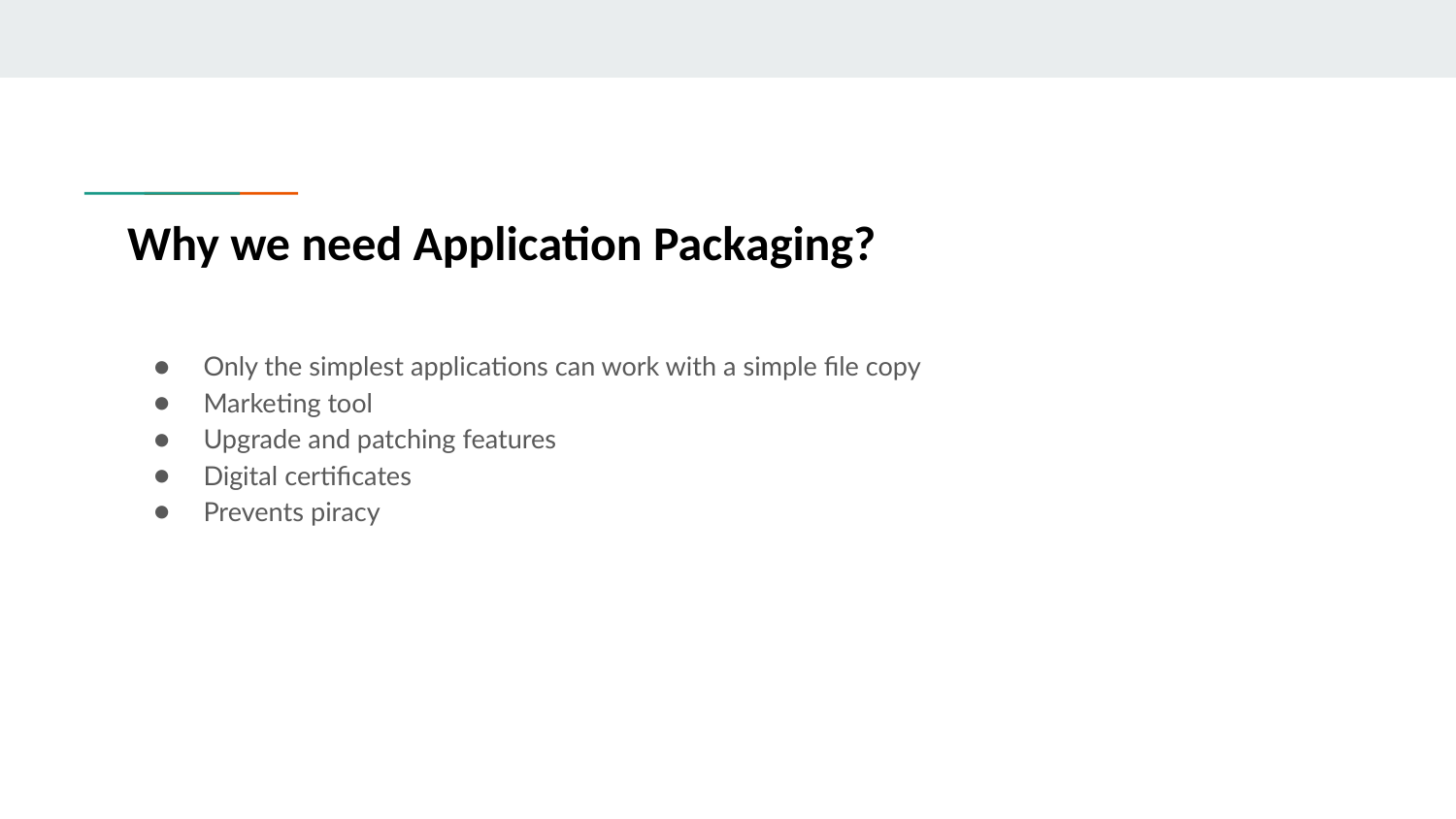

Why we need Application Packaging?

Only the simplest applications can work with a simple file copy
Marketing tool
Upgrade and patching features
Digital certificates
Prevents piracy